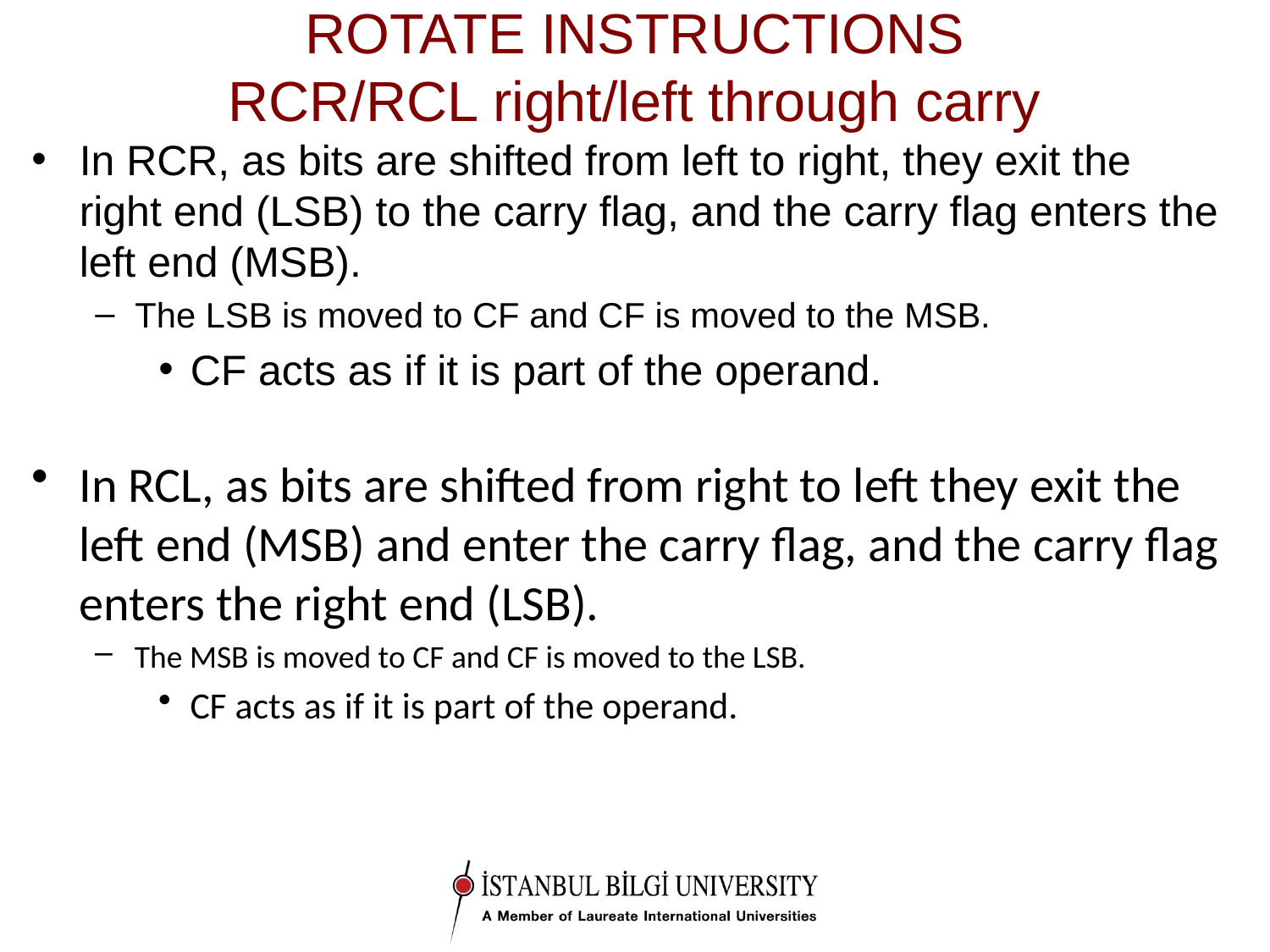

# ROTATE INSTRUCTIONS RCR/RCL right/left through carry
In RCR, as bits are shifted from left to right, they exit the right end (LSB) to the carry flag, and the carry flag enters the left end (MSB).
The LSB is moved to CF and CF is moved to the MSB.
CF acts as if it is part of the operand.
In RCL, as bits are shifted from right to left they exit the left end (MSB) and enter the carry flag, and the carry flag enters the right end (LSB).
The MSB is moved to CF and CF is moved to the LSB.
CF acts as if it is part of the operand.